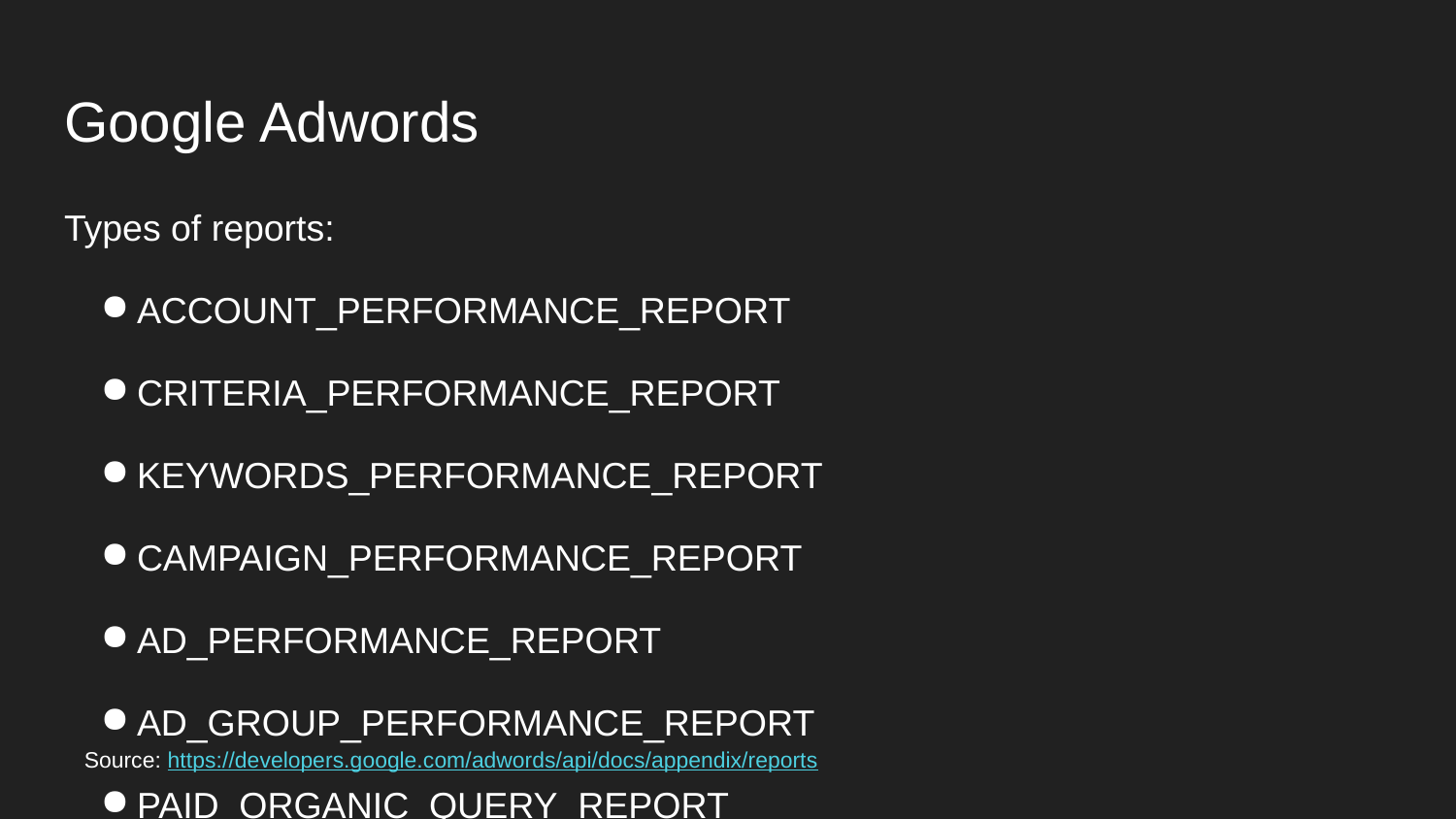

# Google Adwords
Types of reports:
ACCOUNT_PERFORMANCE_REPORT
CRITERIA_PERFORMANCE_REPORT
KEYWORDS_PERFORMANCE_REPORT
CAMPAIGN_PERFORMANCE_REPORT
AD_PERFORMANCE_REPORT
AD_GROUP_PERFORMANCE_REPORT
PAID_ORGANIC_QUERY_REPORT
URLS_PERFORMANCE_REPORT
There are a total of 43 types of reports!
Source: https://developers.google.com/adwords/api/docs/appendix/reports